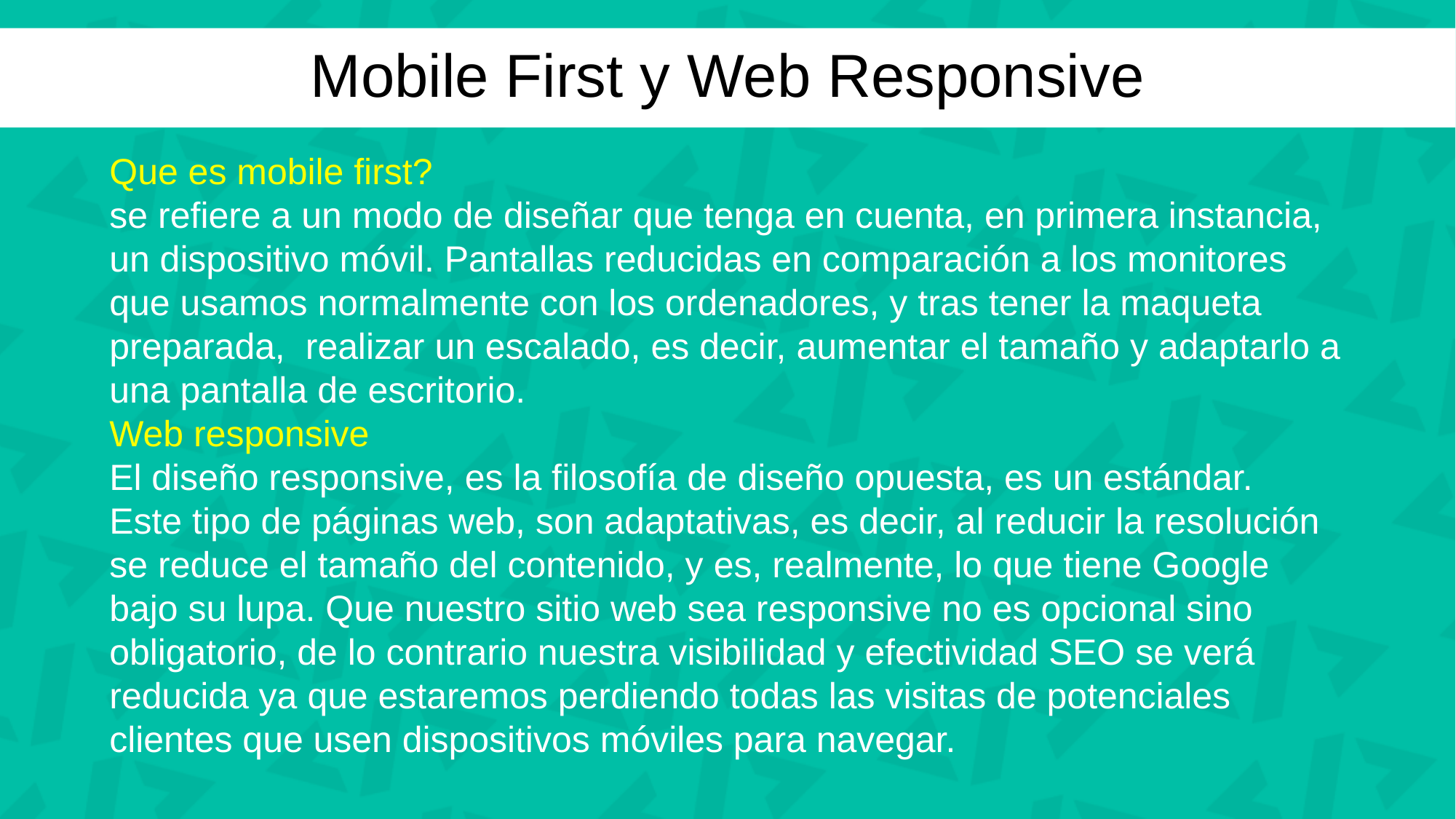

Mobile First y Web Responsive
Que es mobile first?
se refiere a un modo de diseñar que tenga en cuenta, en primera instancia, un dispositivo móvil. Pantallas reducidas en comparación a los monitores que usamos normalmente con los ordenadores, y tras tener la maqueta preparada,  realizar un escalado, es decir, aumentar el tamaño y adaptarlo a una pantalla de escritorio.
Web responsive
El diseño responsive, es la filosofía de diseño opuesta, es un estándar.
Este tipo de páginas web, son adaptativas, es decir, al reducir la resolución se reduce el tamaño del contenido, y es, realmente, lo que tiene Google bajo su lupa. Que nuestro sitio web sea responsive no es opcional sino obligatorio, de lo contrario nuestra visibilidad y efectividad SEO se verá reducida ya que estaremos perdiendo todas las visitas de potenciales clientes que usen dispositivos móviles para navegar.